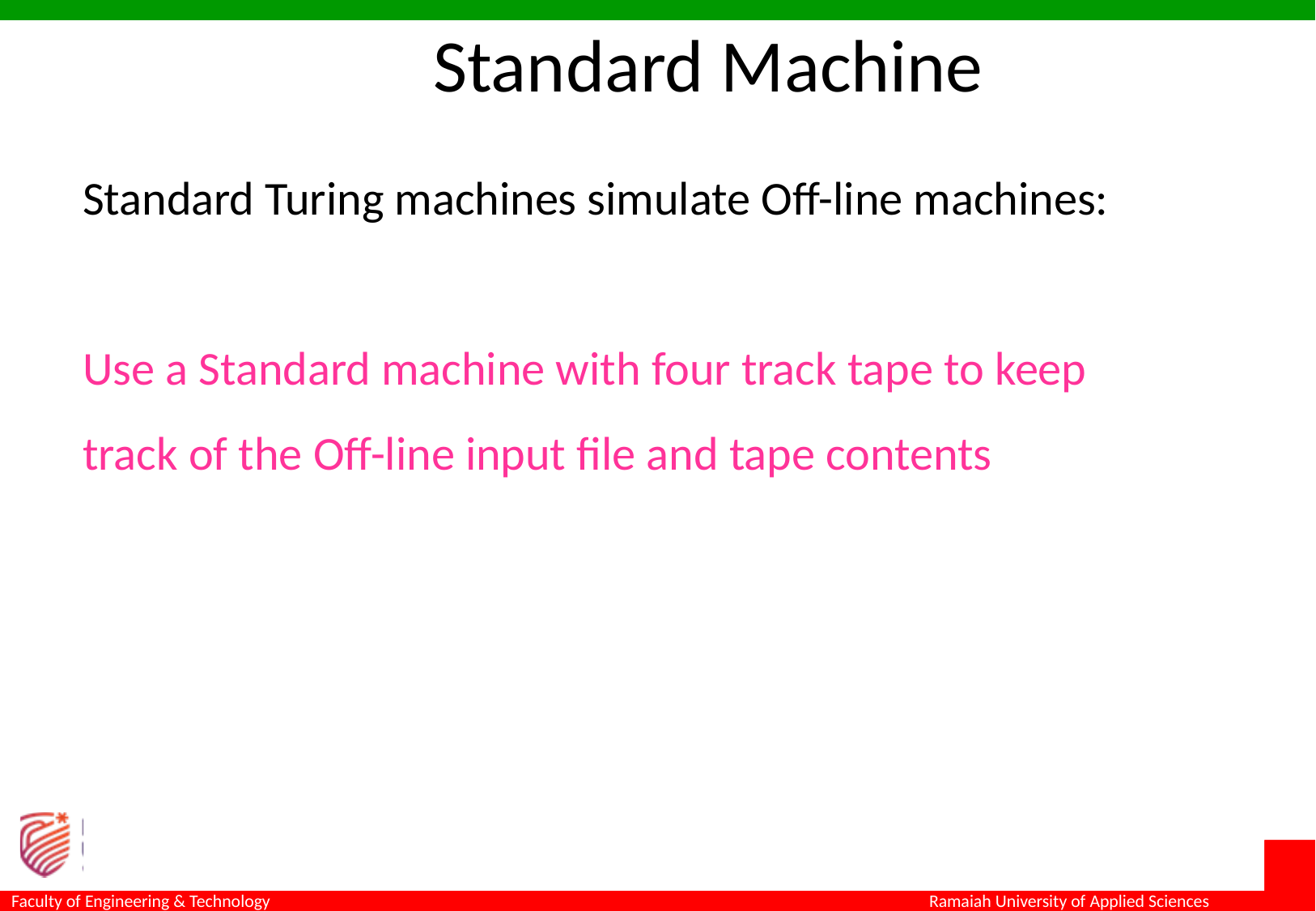

Standard Machine
Standard Turing machines simulate Off-line machines:
Use a Standard machine with four track tape to keep track of the Off-line input file and tape contents